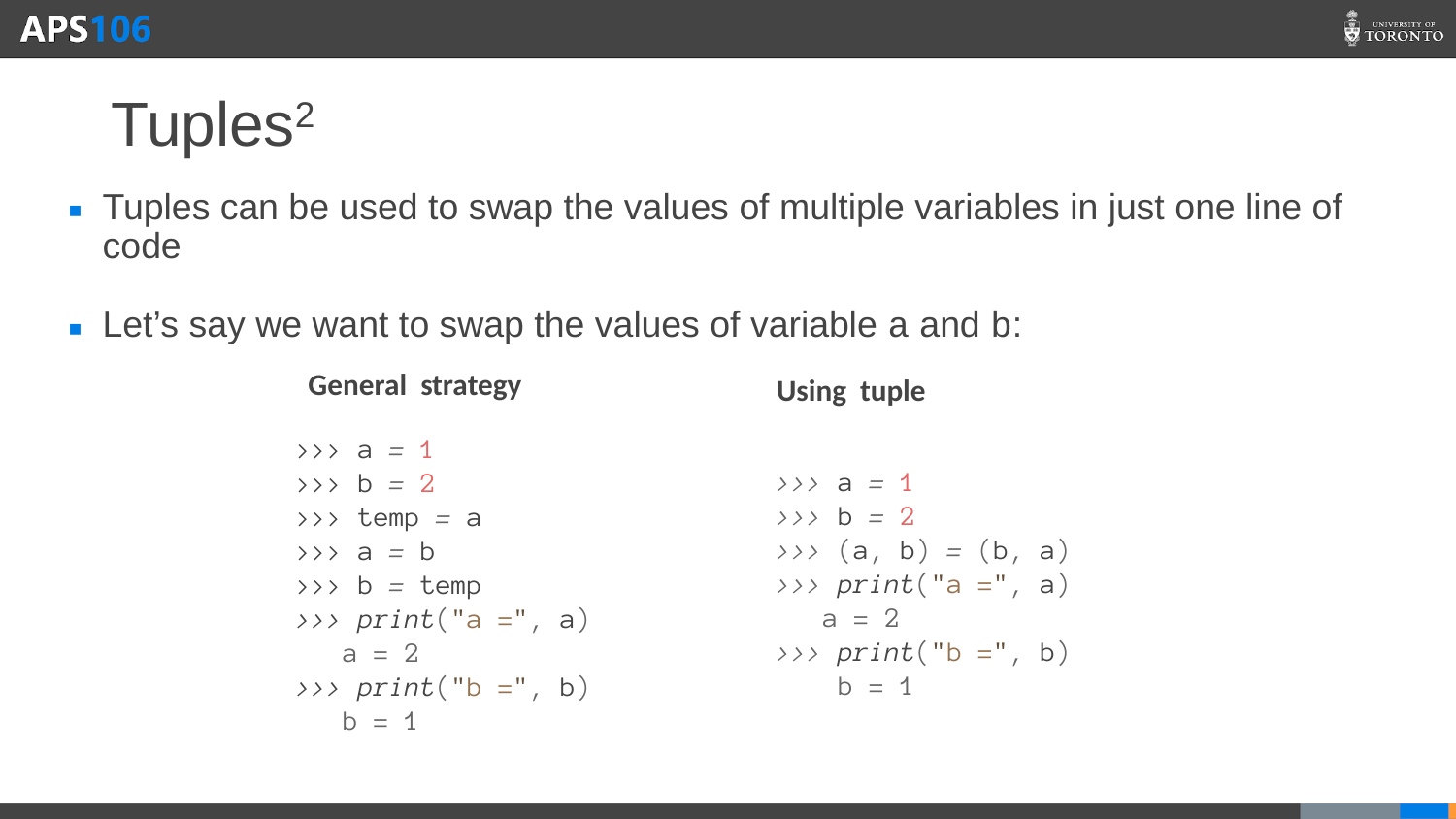

# Tuples2
Tuples can be used to swap the values of multiple variables in just one line of code

Let’s say we want to swap the values of variable a and b:

General  strategy
Using  tuple
>>> a = 1
>>> b = 2
>>> temp = a
>>> a = b
>>> b = temp
>>> print("a =", a)
   a = 2
>>> print("b =", b)
   b = 1
>>> a = 1
>>> b = 2
>>> (a, b) = (b, a)
>>> print("a =", a)
   a = 2
>>> print("b =", b)
    b = 1